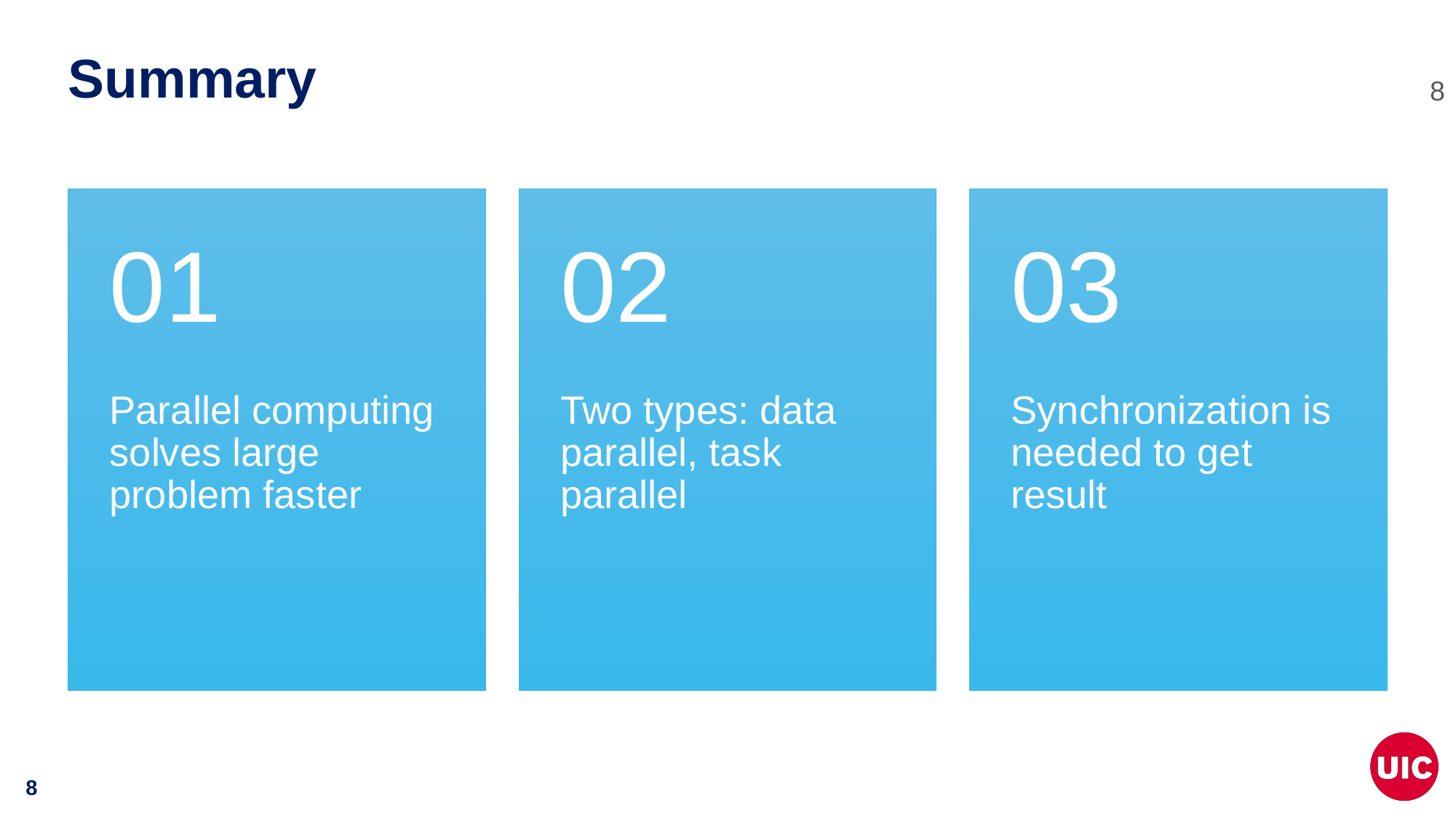

# Summary
8
Parallel computing solves large problem faster
01
Two types: data parallel, task parallel
02
Synchronization is needed to get result
03